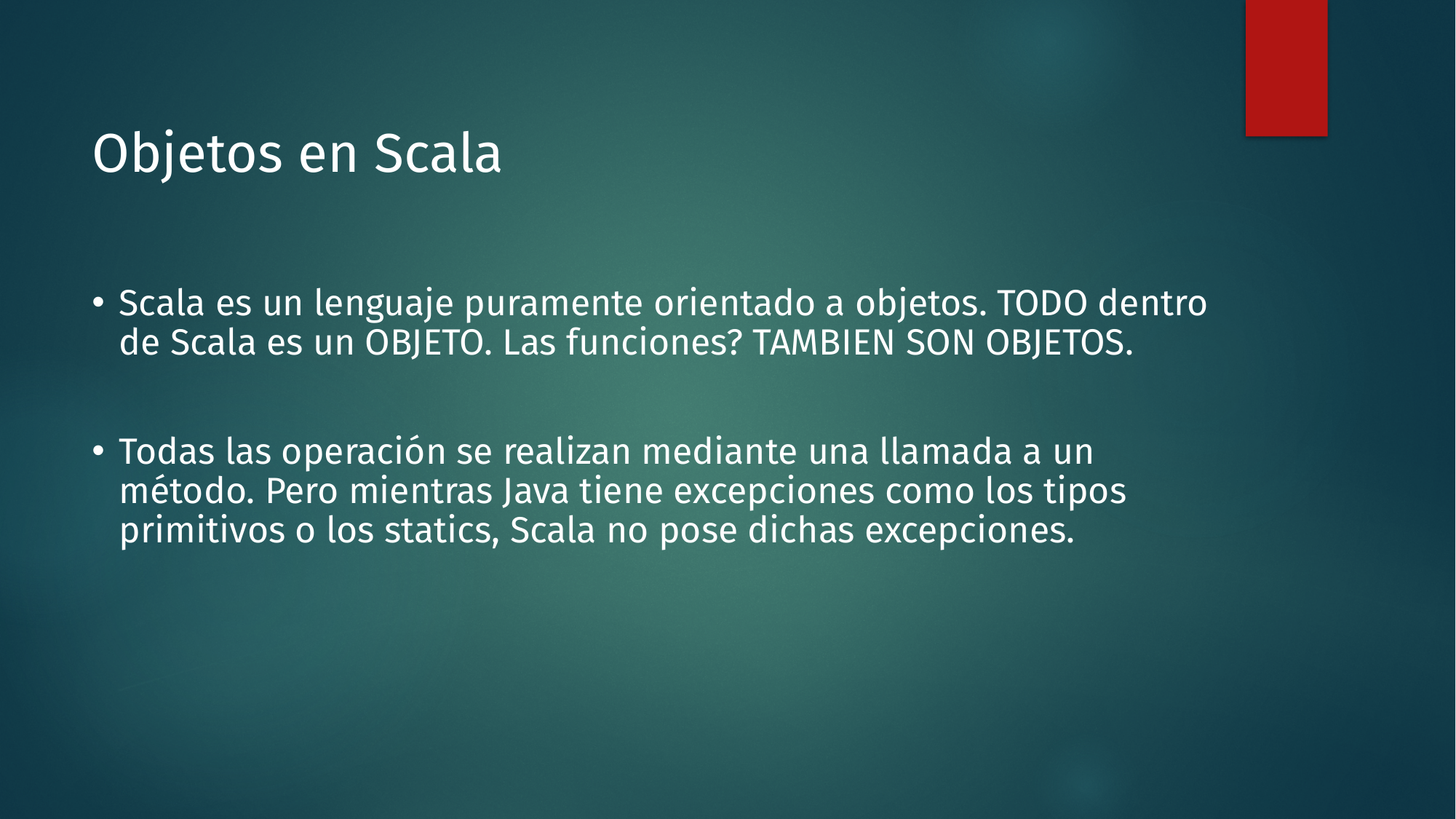

Objetos en Scala
Scala es un lenguaje puramente orientado a objetos. TODO dentro de Scala es un OBJETO. Las funciones? TAMBIEN SON OBJETOS.

Todas las operación se realizan mediante una llamada a un método. Pero mientras Java tiene excepciones como los tipos primitivos o los statics, Scala no pose dichas excepciones.